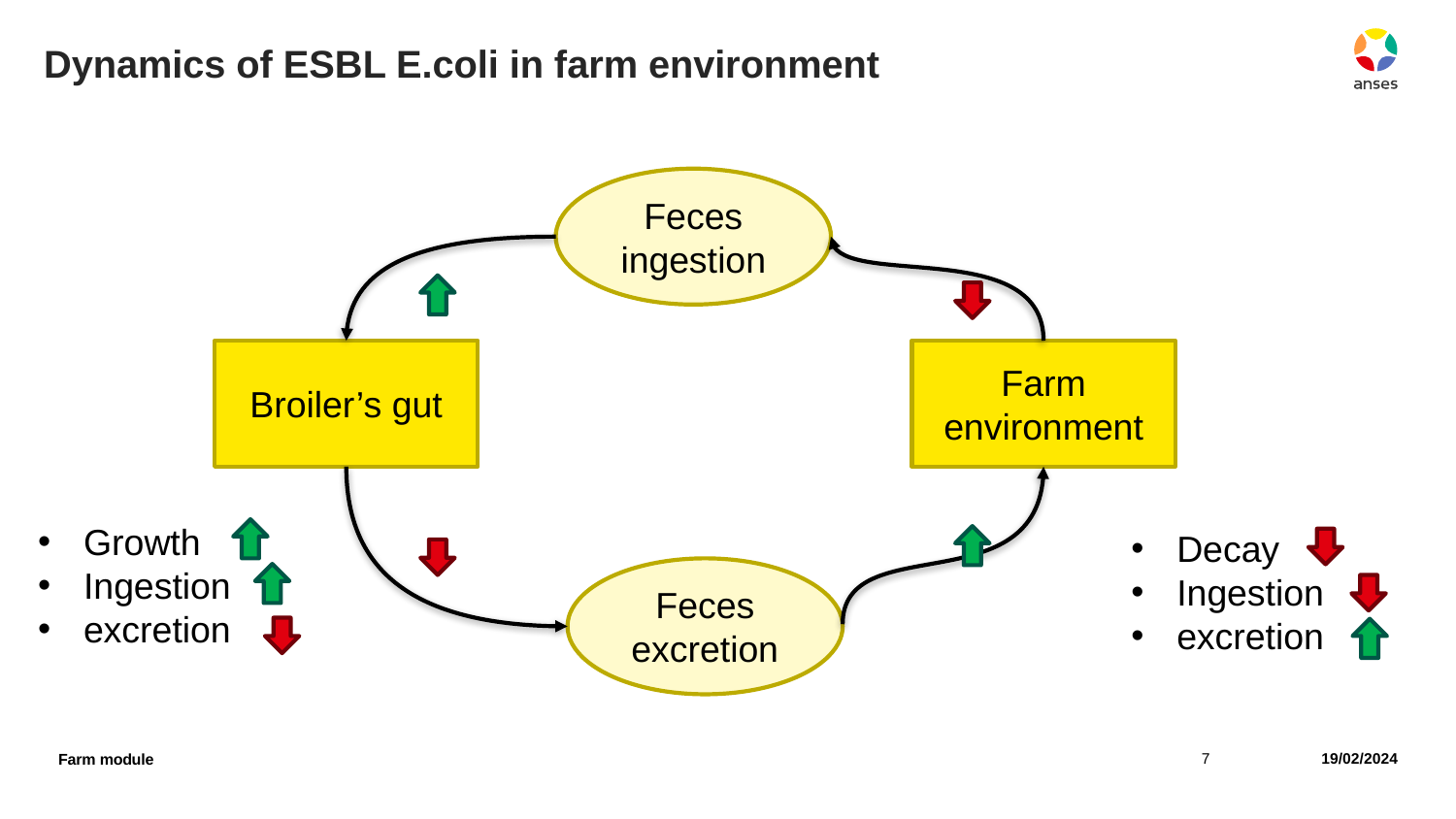

# Dynamics of ESBL E.coli in farm environment
Feces ingestion

Broiler’s gut
Farm environment
Growth
Ingestion
excretion

Decay
Ingestion
excretion

Feces excretion

7
19/02/2024
Farm module